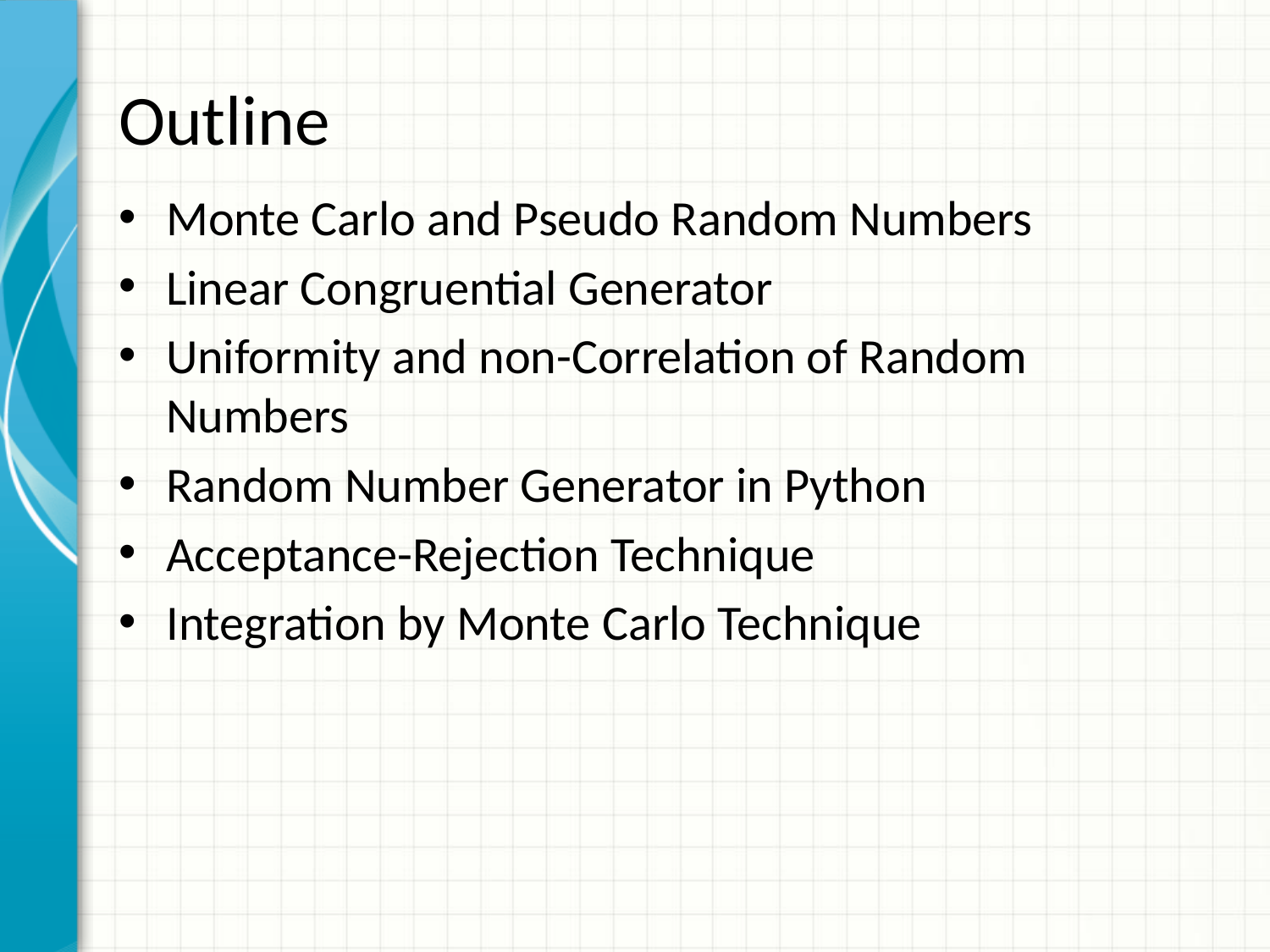

# Outline
Monte Carlo and Pseudo Random Numbers
Linear Congruential Generator
Uniformity and non-Correlation of Random Numbers
Random Number Generator in Python
Acceptance-Rejection Technique
Integration by Monte Carlo Technique